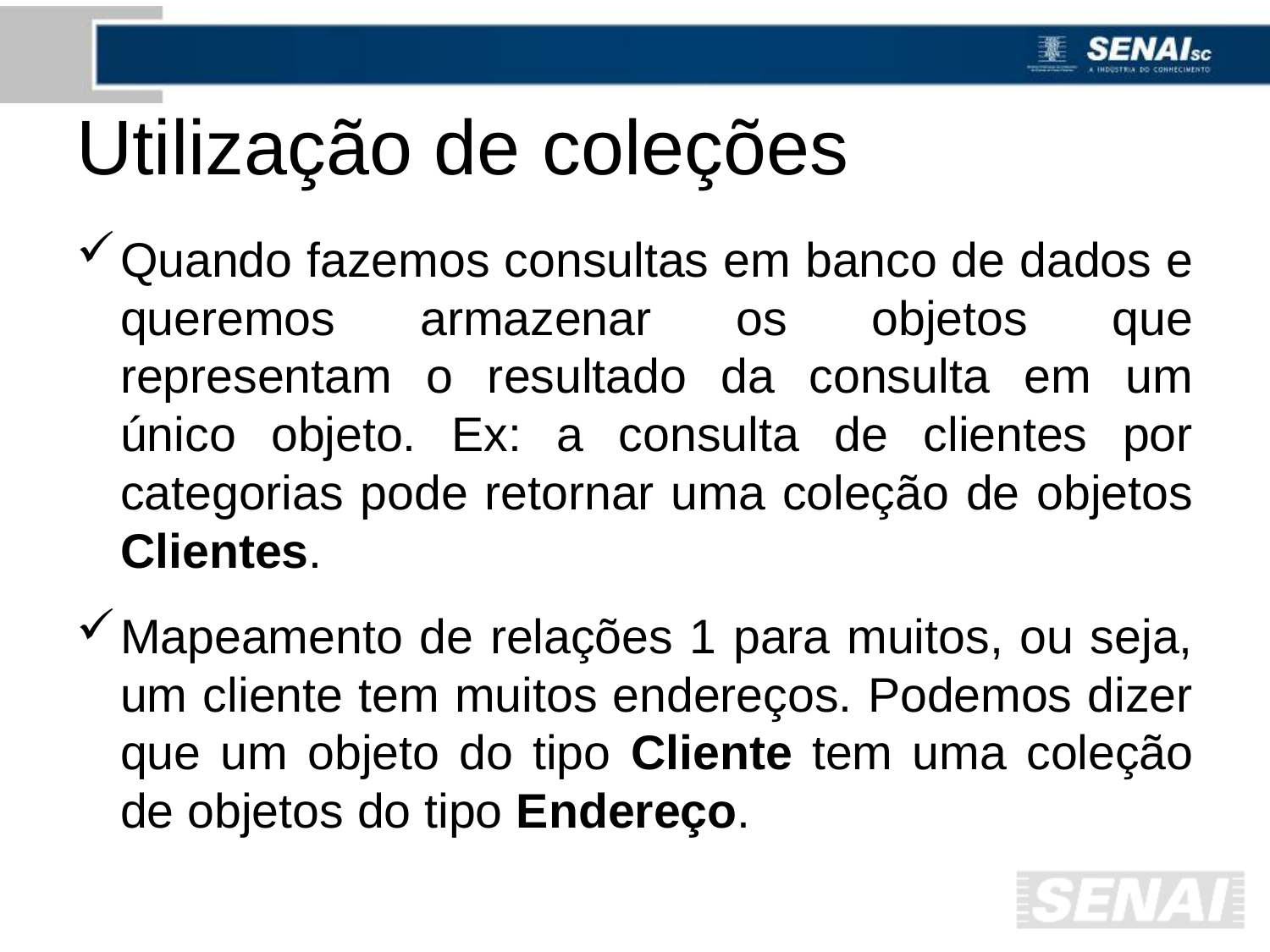

# Utilização de coleções
Quando fazemos consultas em banco de dados e queremos armazenar os objetos que representam o resultado da consulta em um único objeto. Ex: a consulta de clientes por categorias pode retornar uma coleção de objetos Clientes.
Mapeamento de relações 1 para muitos, ou seja, um cliente tem muitos endereços. Podemos dizer que um objeto do tipo Cliente tem uma coleção de objetos do tipo Endereço.